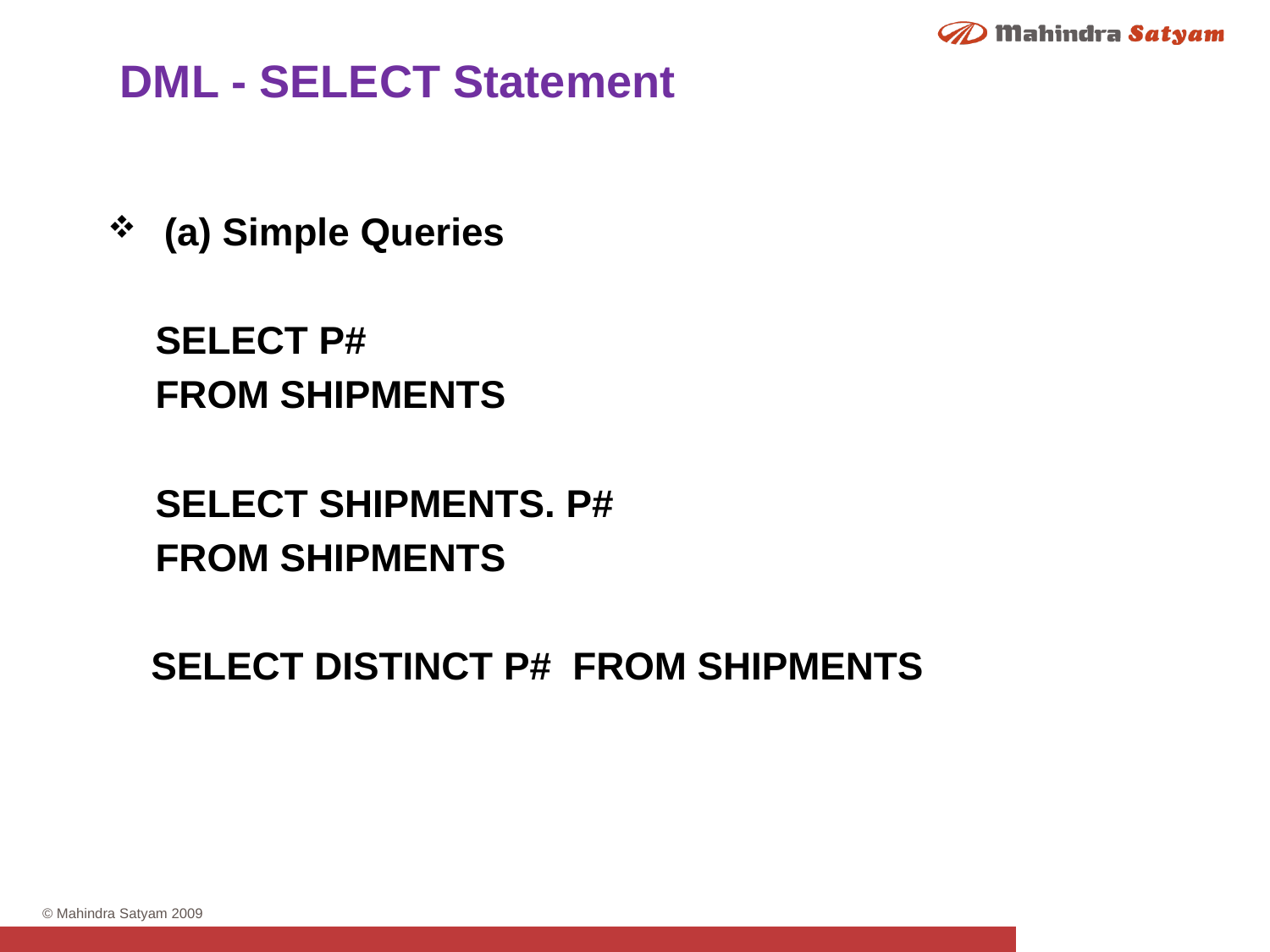

DML - SELECT Statement
 (a) Simple Queries

	SELECT P#
	FROM SHIPMENTS

	SELECT SHIPMENTS. P#
	FROM SHIPMENTS

    SELECT DISTINCT P#  FROM SHIPMENTS